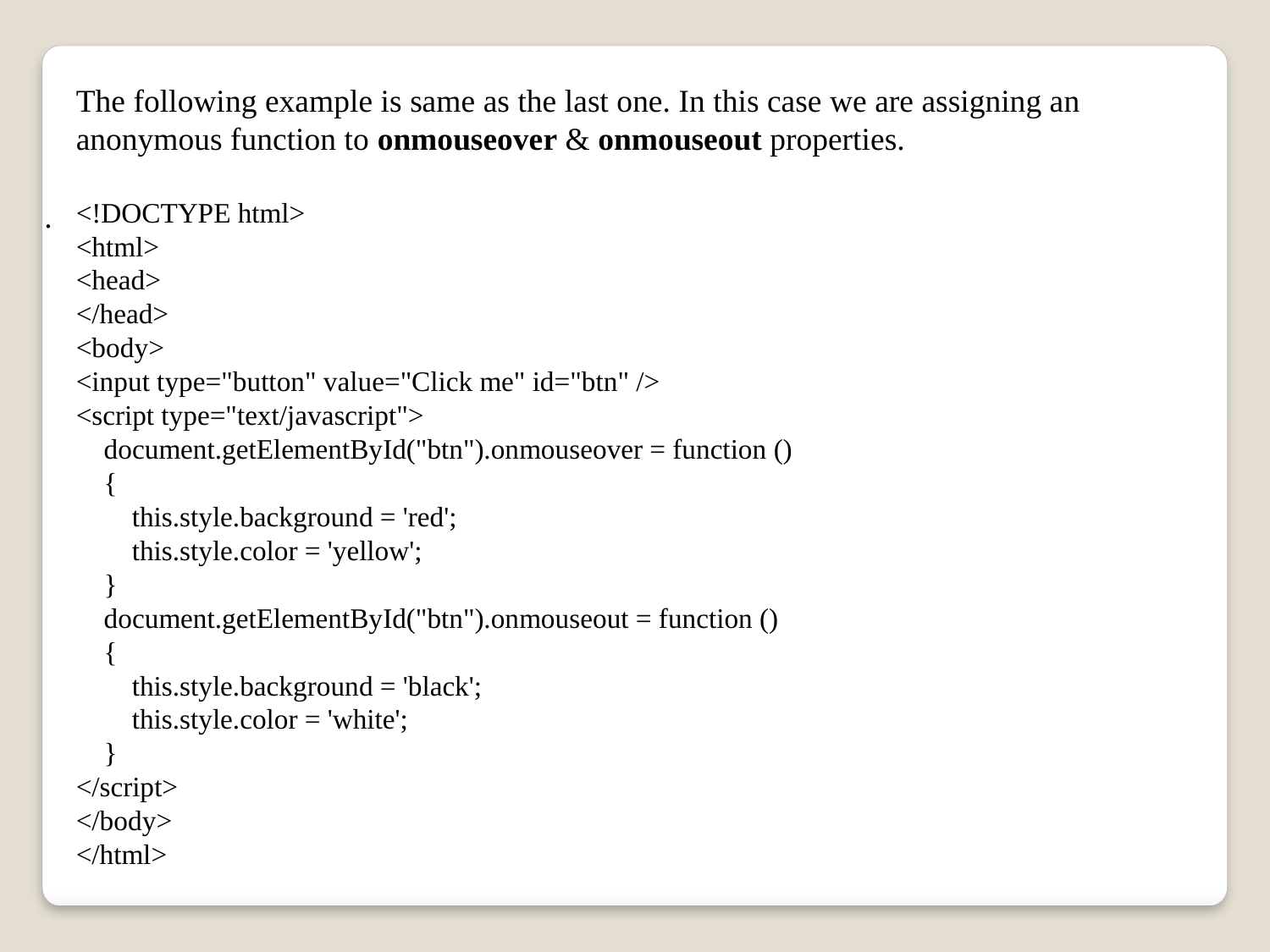

The following example is same as the last one. In this case we are assigning an anonymous function to onmouseover & onmouseout properties.

<!DOCTYPE html>
<html>
<head>
</head>
<body>
<input type="button" value="Click me" id="btn" />
<script type="text/javascript">
    document.getElementById("btn").onmouseover = function ()
    {
        this.style.background = 'red';
        this.style.color = 'yellow';
    }
    document.getElementById("btn").onmouseout = function ()
    {
        this.style.background = 'black';
        this.style.color = 'white';
    }
</script>
</body>
</html>
.